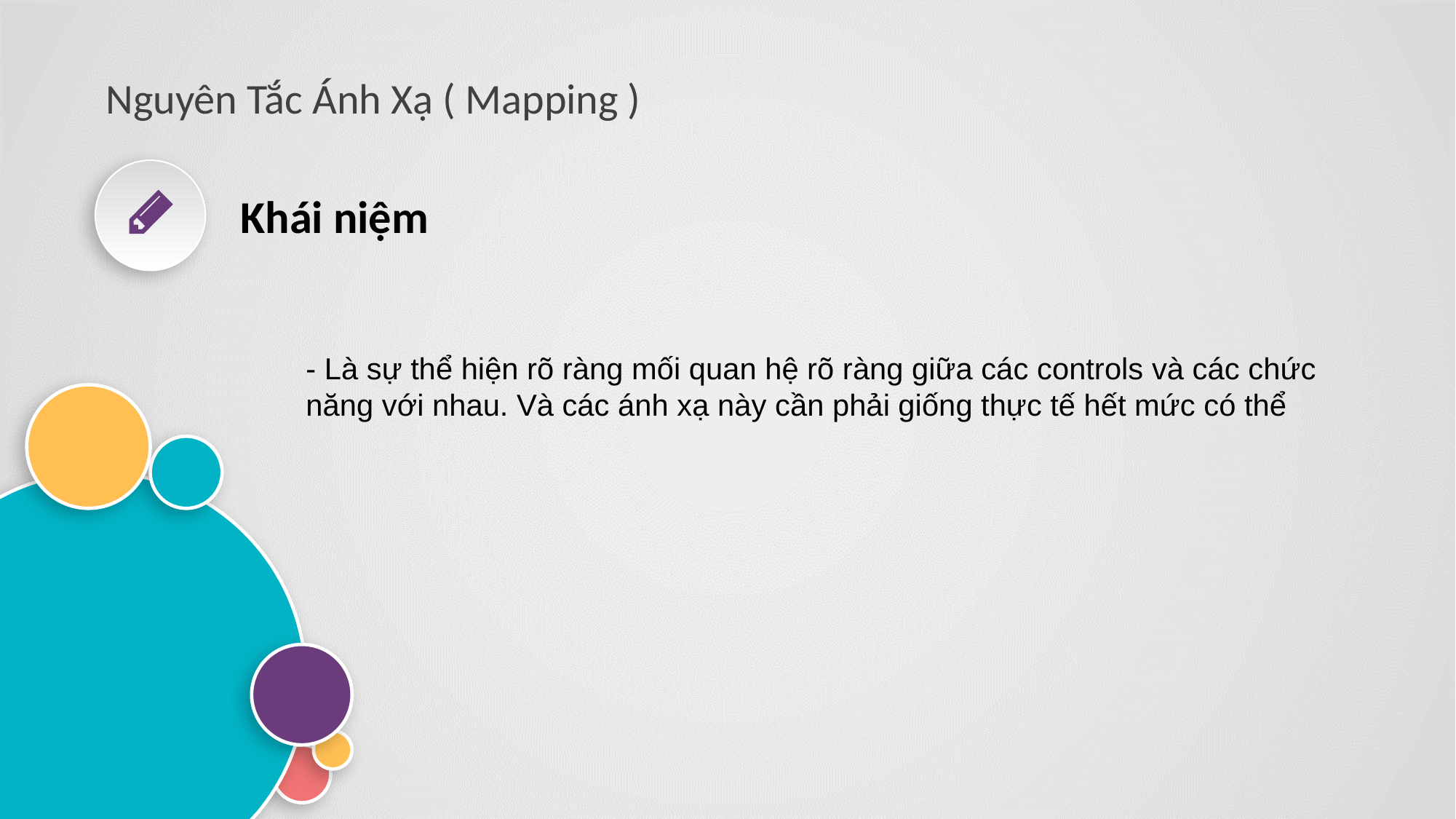

Nguyên Tắc Ánh Xạ ( Mapping )

Khái niệm

- Là sự thể hiện rõ ràng mối quan hệ rõ ràng giữa các controls và các chức năng với nhau. Và các ánh xạ này cần phải giống thực tế hết mức có thể